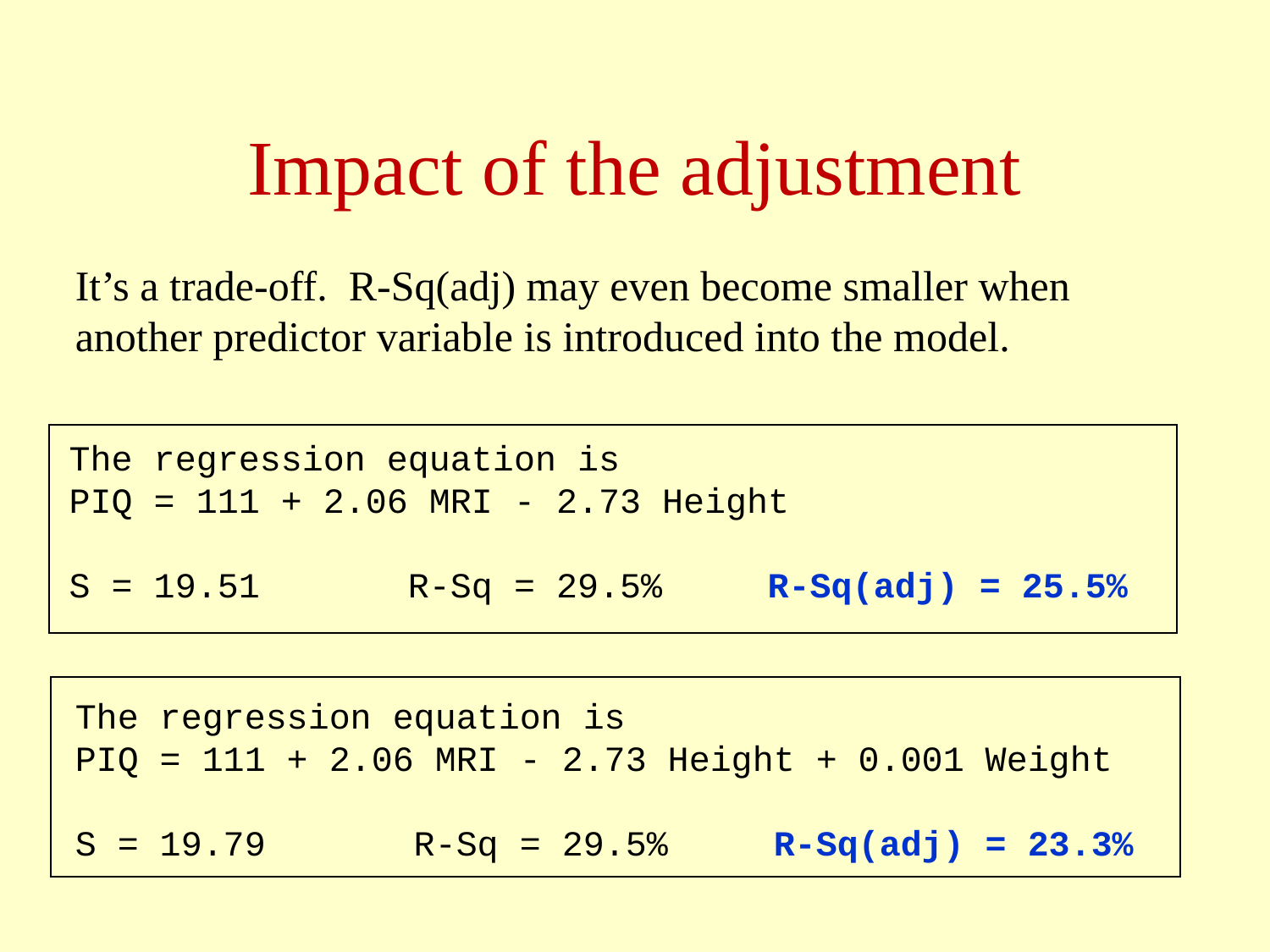

# Impact of the adjustment
It’s a trade-off.  R-Sq(adj) may even become smaller when another predictor variable is introduced into the model.

The regression equation is
PIQ = 111 + 2.06 MRI - 2.73 Height

S = 19.51       R-Sq = 29.5%     R-Sq(adj) = 25.5%

The regression equation is
PIQ = 111 + 2.06 MRI - 2.73 Height + 0.001 Weight

S = 19.79       R-Sq = 29.5%     R-Sq(adj) = 23.3%